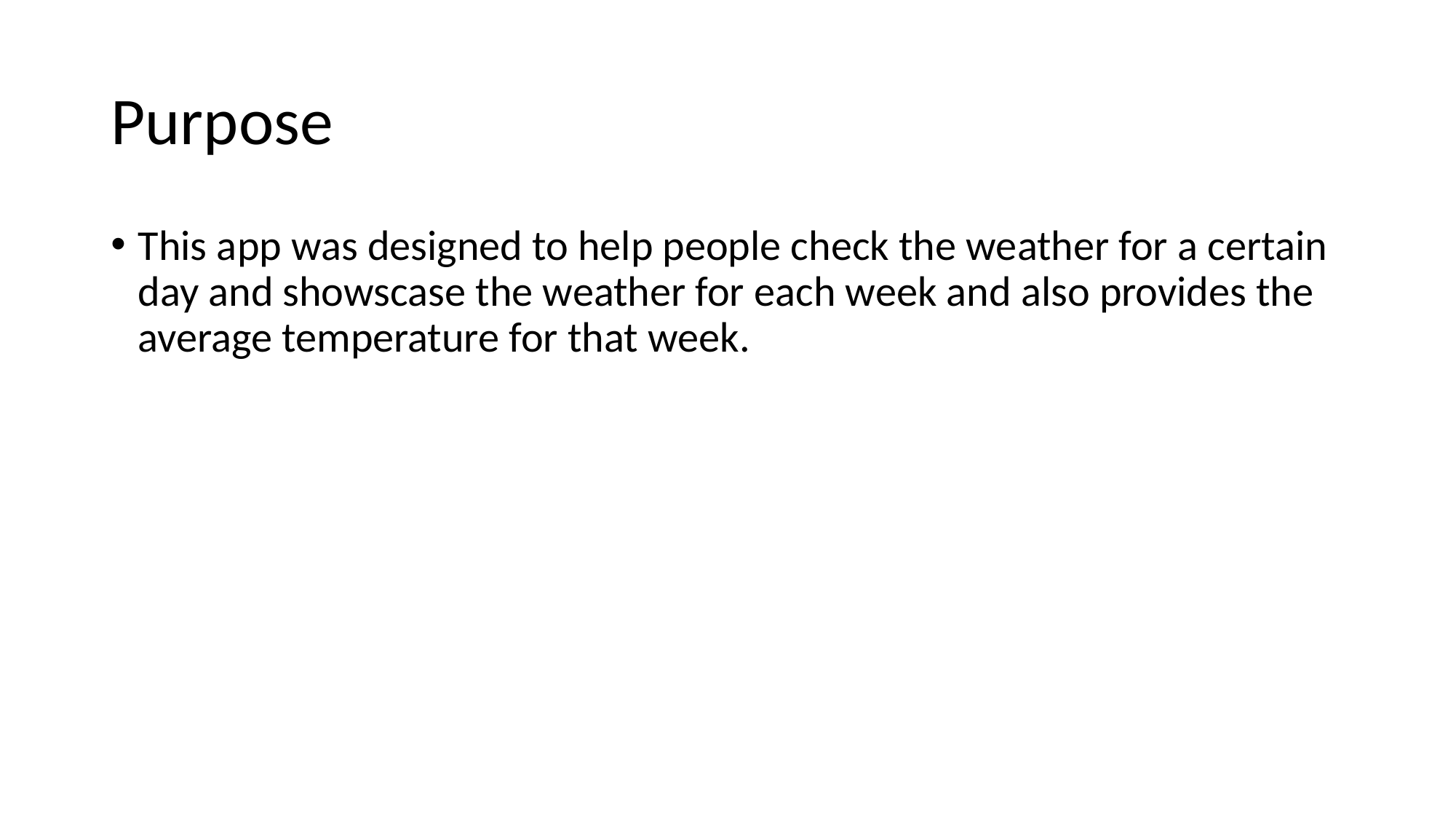

# Purpose
This app was designed to help people check the weather for a certain day and showscase the weather for each week and also provides the average temperature for that week.